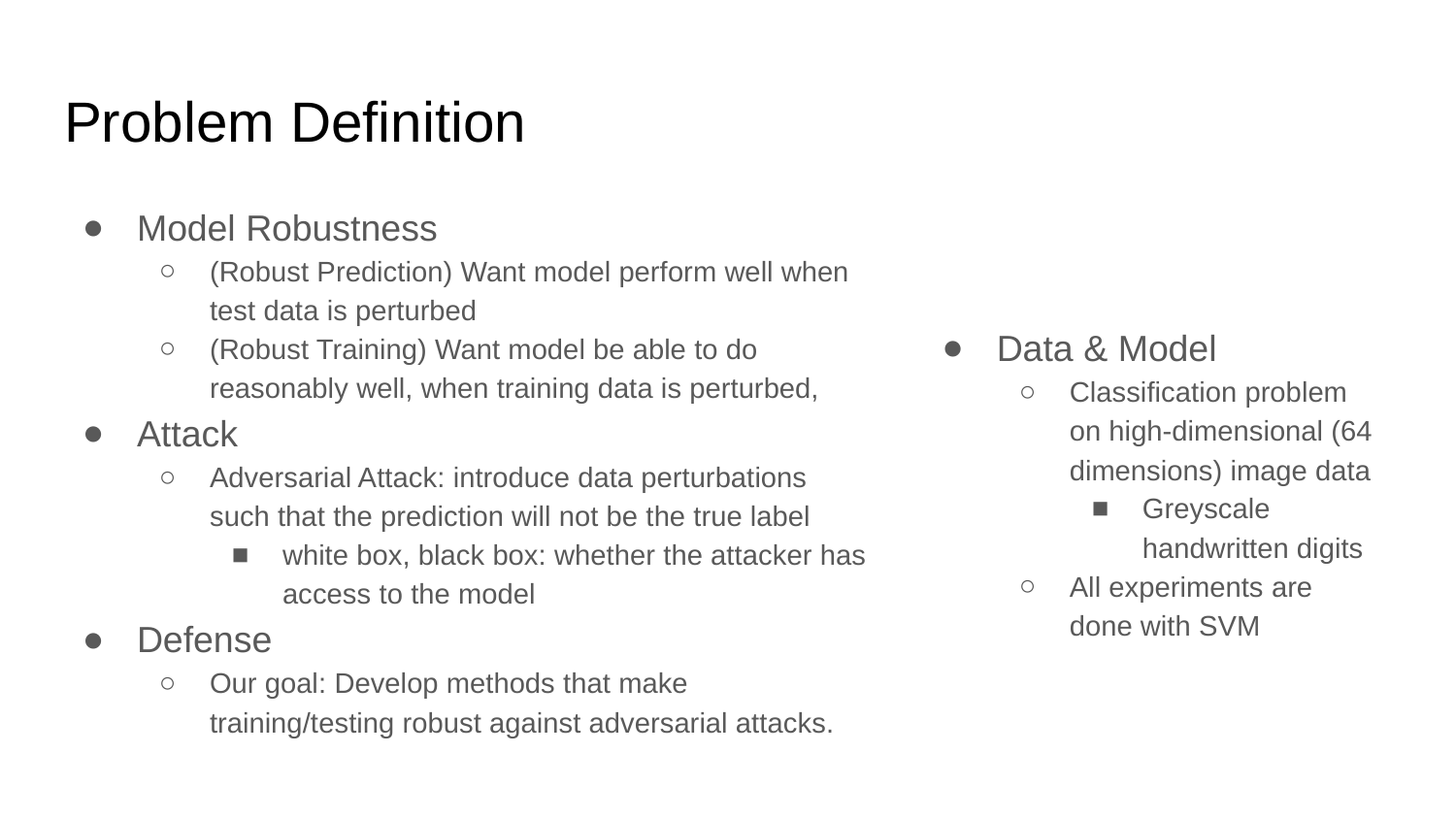

# Problem Definition
Model Robustness
(Robust Prediction) Want model perform well when test data is perturbed
(Robust Training) Want model be able to do reasonably well, when training data is perturbed,
Attack
Adversarial Attack: introduce data perturbations such that the prediction will not be the true label
white box, black box: whether the attacker has access to the model
Defense
Our goal: Develop methods that make training/testing robust against adversarial attacks.
Data & Model
Classification problem on high-dimensional (64 dimensions) image data
Greyscale handwritten digits
All experiments are done with SVM